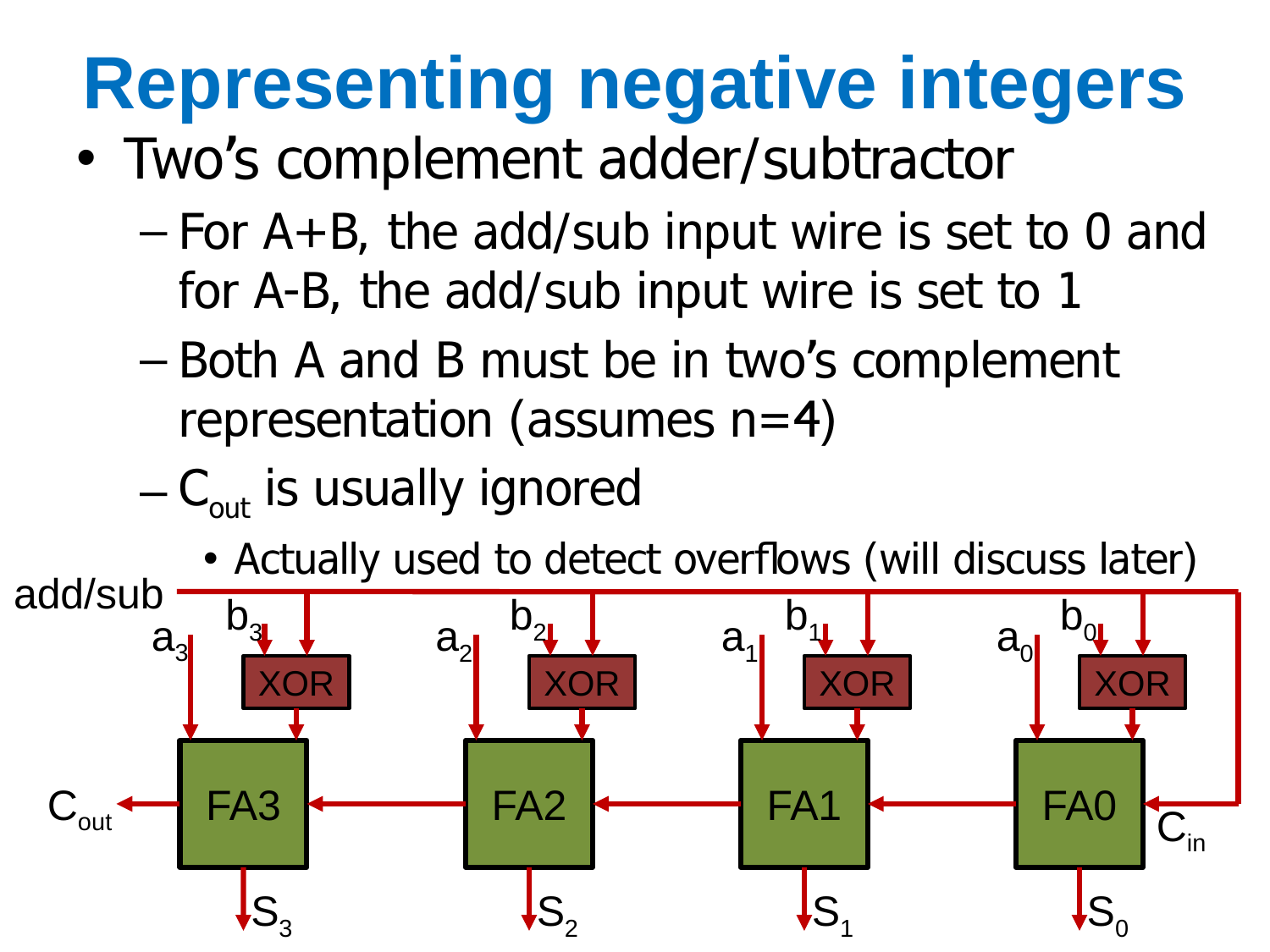

# Representing negative integers
Two’s complement adder/subtractor
For A+B, the add/sub input wire is set to 0 and for A-B, the add/sub input wire is set to 1
Both A and B must be in two’s complement representation (assumes n=4)
Cout is usually ignored
Actually used to detect overflows (will discuss later)
add/sub
b3
b2
b1
b0
a3
a2
a1
a0
XOR
XOR
XOR
XOR
FA3
FA2
FA1
FA0
Cout
Cin
S3
S2
S1
S0